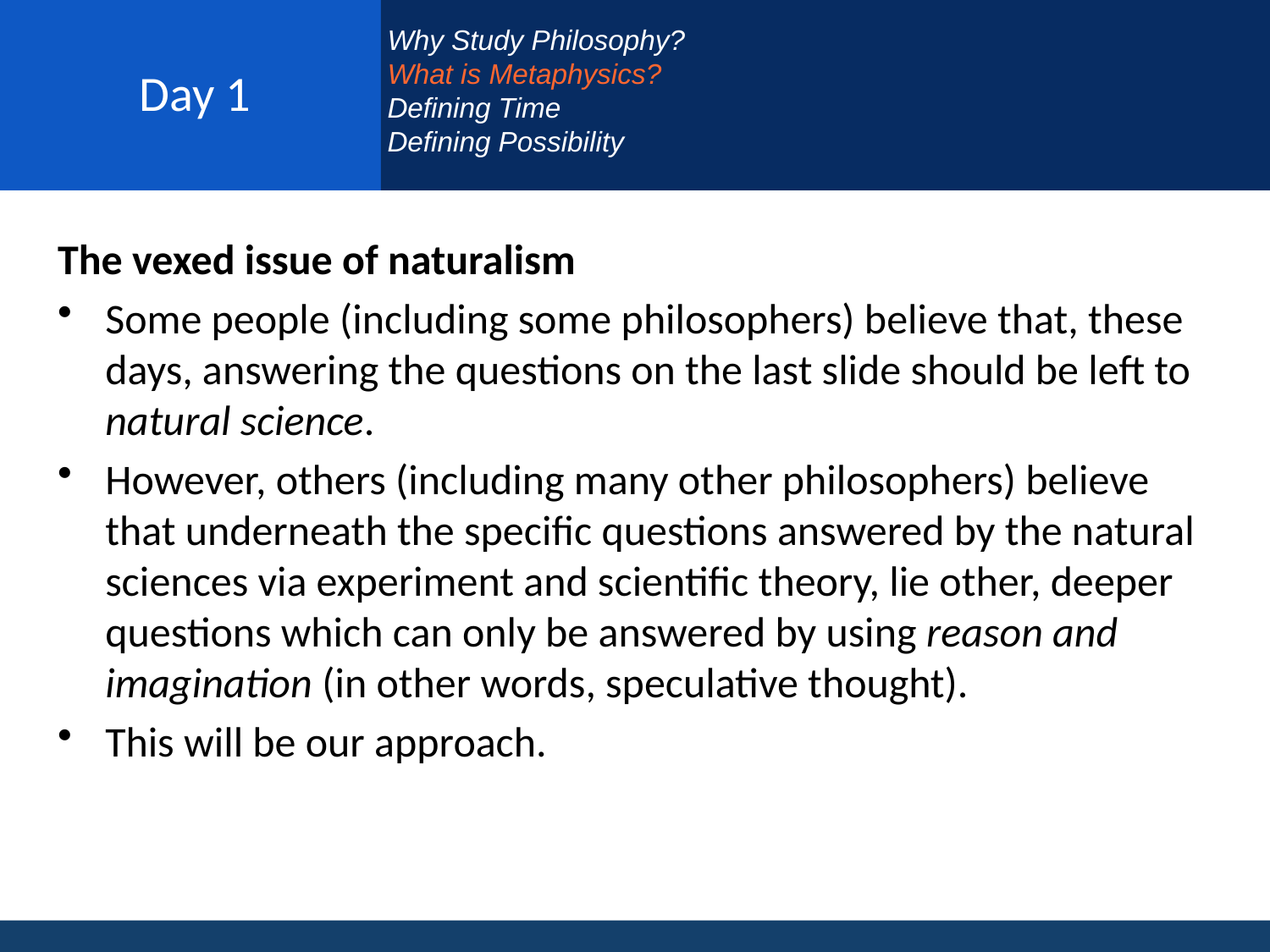

# Day 1
Why Study Philosophy?
What is Metaphysics?
Defining Time
Defining Possibility

The vexed issue of naturalism
Some people (including some philosophers) believe that, these days, answering the questions on the last slide should be left to natural science.
However, others (including many other philosophers) believe that underneath the specific questions answered by the natural sciences via experiment and scientific theory, lie other, deeper questions which can only be answered by using reason and imagination (in other words, speculative thought).
This will be our approach.